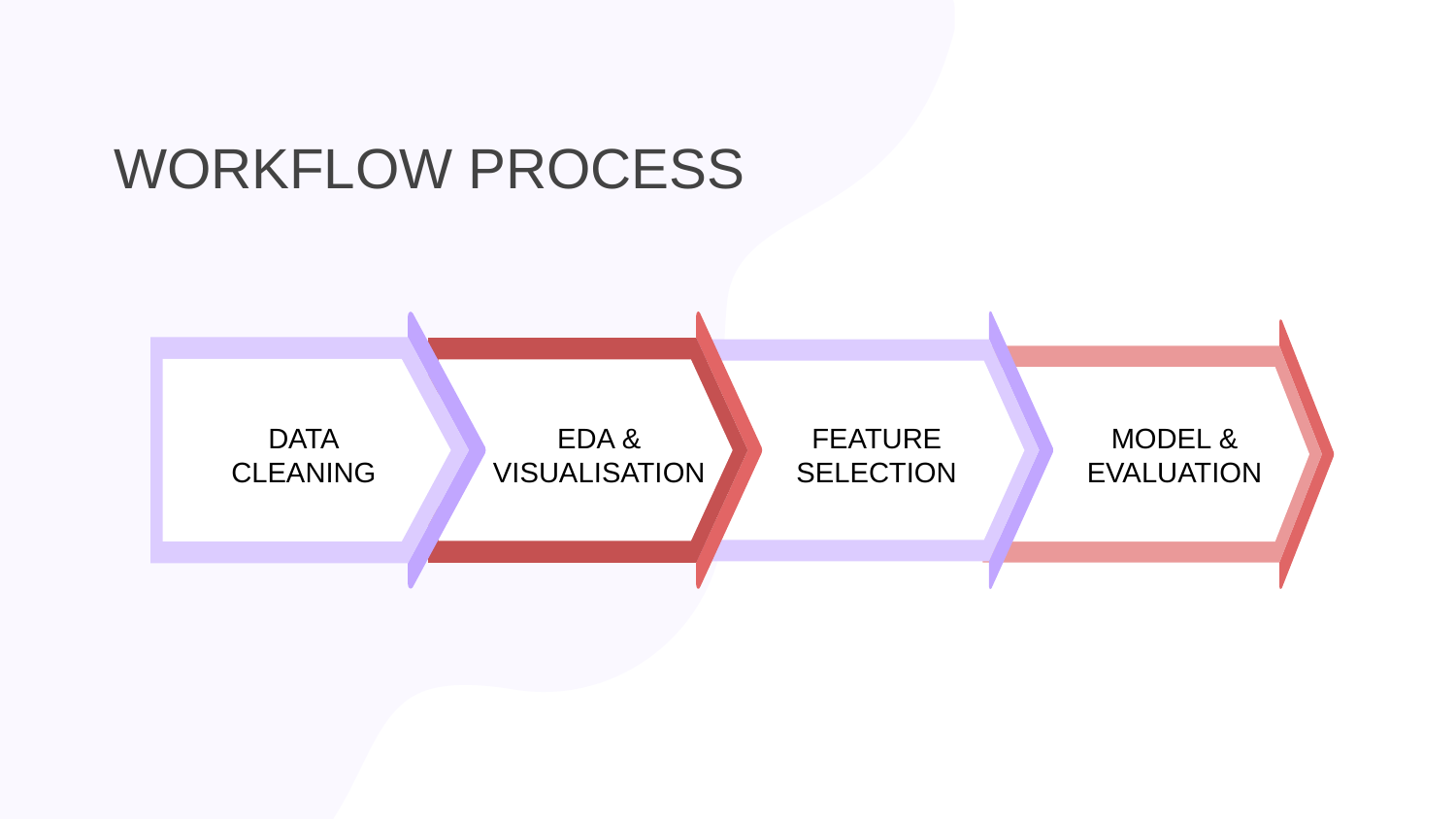

# WORKFLOW PROCESS

DATA
CLEANING
EDA &
VISUALISATION
FEATURE
SELECTION
MODEL &
EVALUATION